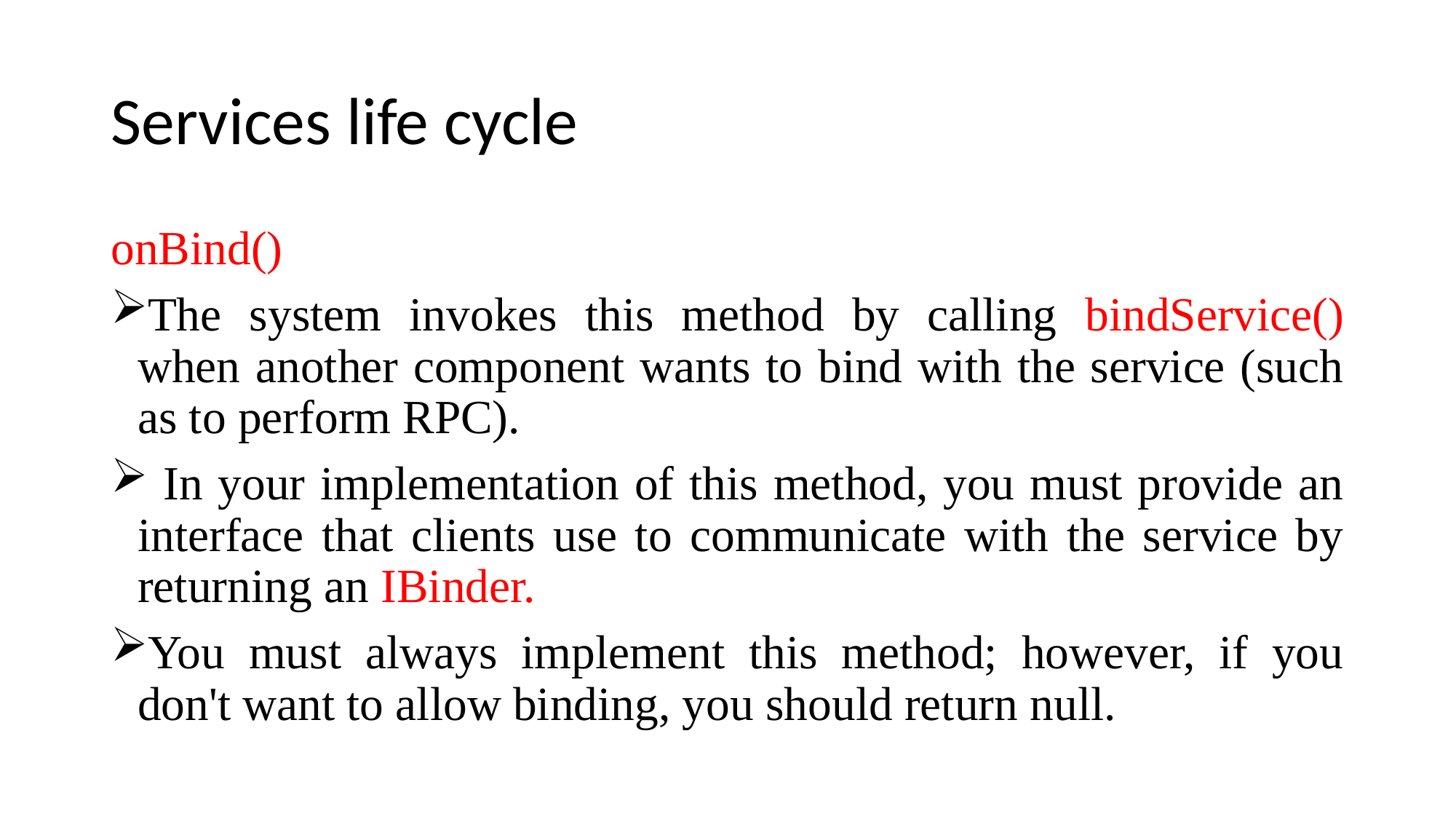

# Services life cycle
onBind()
The system invokes this method by calling bindService() when another component wants to bind with the service (such as to perform RPC).
 In your implementation of this method, you must provide an interface that clients use to communicate with the service by returning an IBinder.
You must always implement this method; however, if you don't want to allow binding, you should return null.